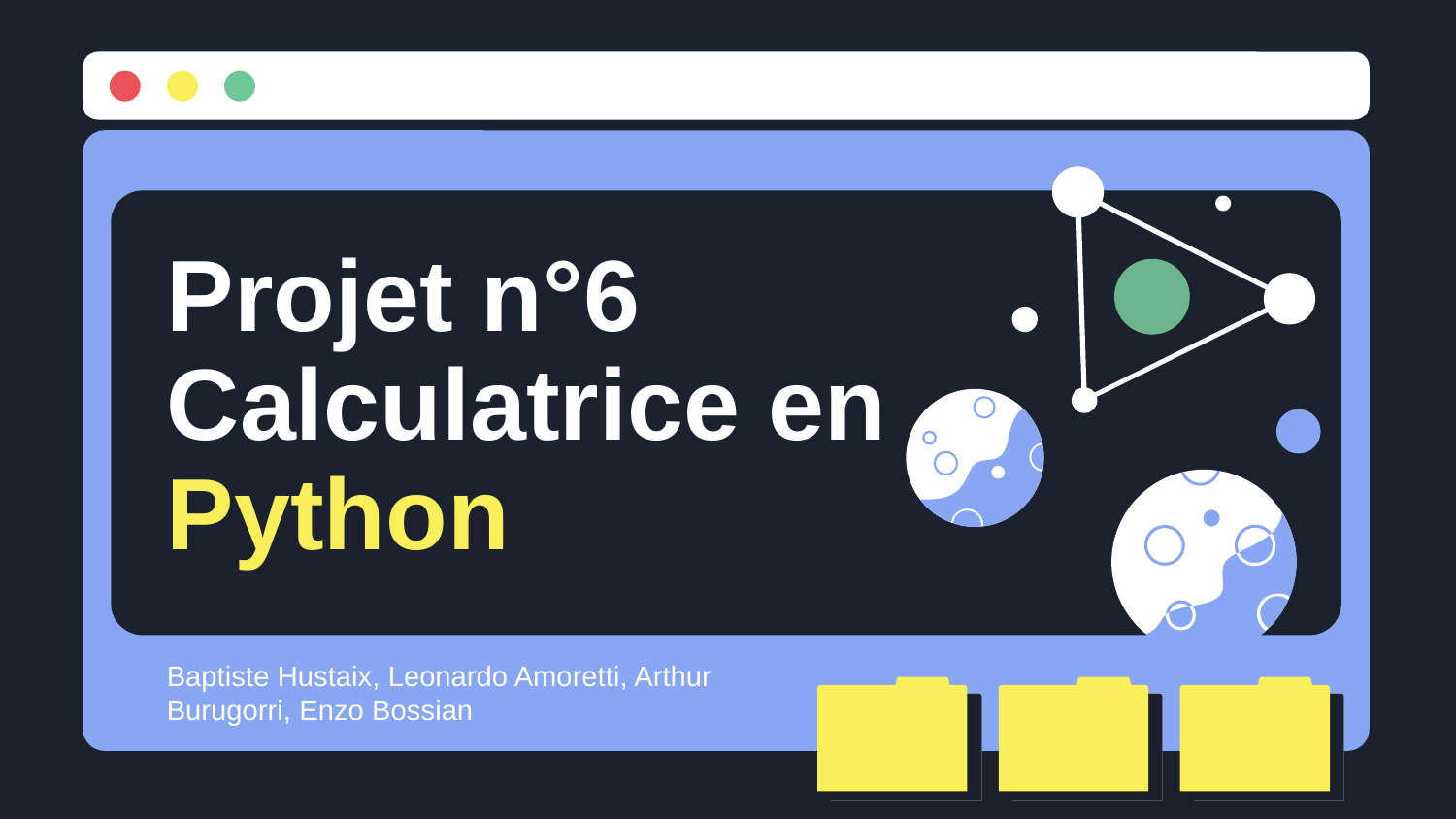

# Projet n°6 Calculatrice en Python

Baptiste Hustaix, Leonardo Amoretti, Arthur Burugorri, Enzo Bossian